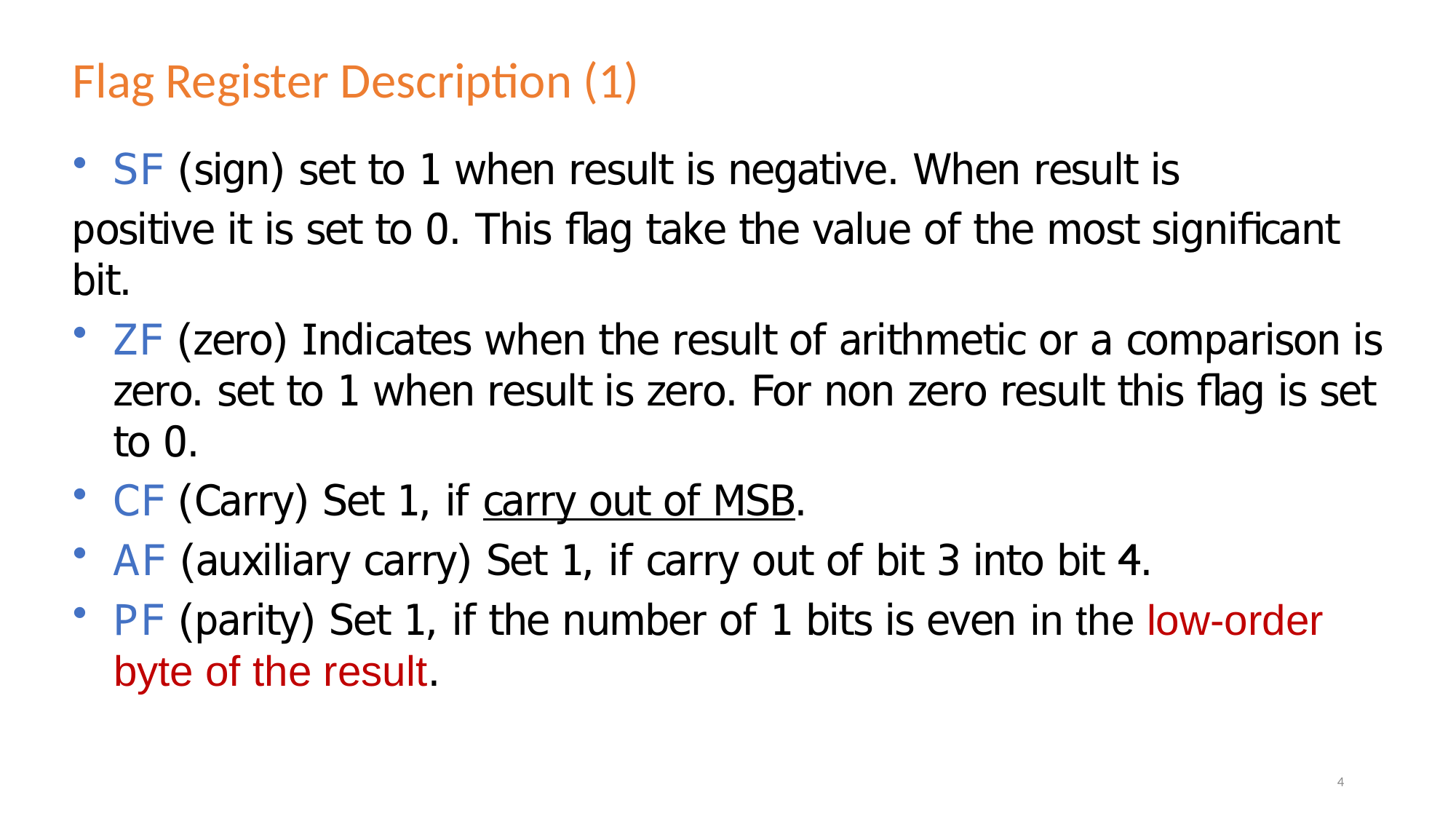

# Flag Register Description (1)
SF (sign) set to 1 when result is negative. When result is
positive it is set to 0. This flag take the value of the most significant bit.
ZF (zero) Indicates when the result of arithmetic or a comparison is zero. set to 1 when result is zero. For non zero result this flag is set to 0.
CF (Carry) Set 1, if carry out of MSB.
AF (auxiliary carry) Set 1, if carry out of bit 3 into bit 4.
PF (parity) Set 1, if the number of 1 bits is even in the low-order byte of the result.
4